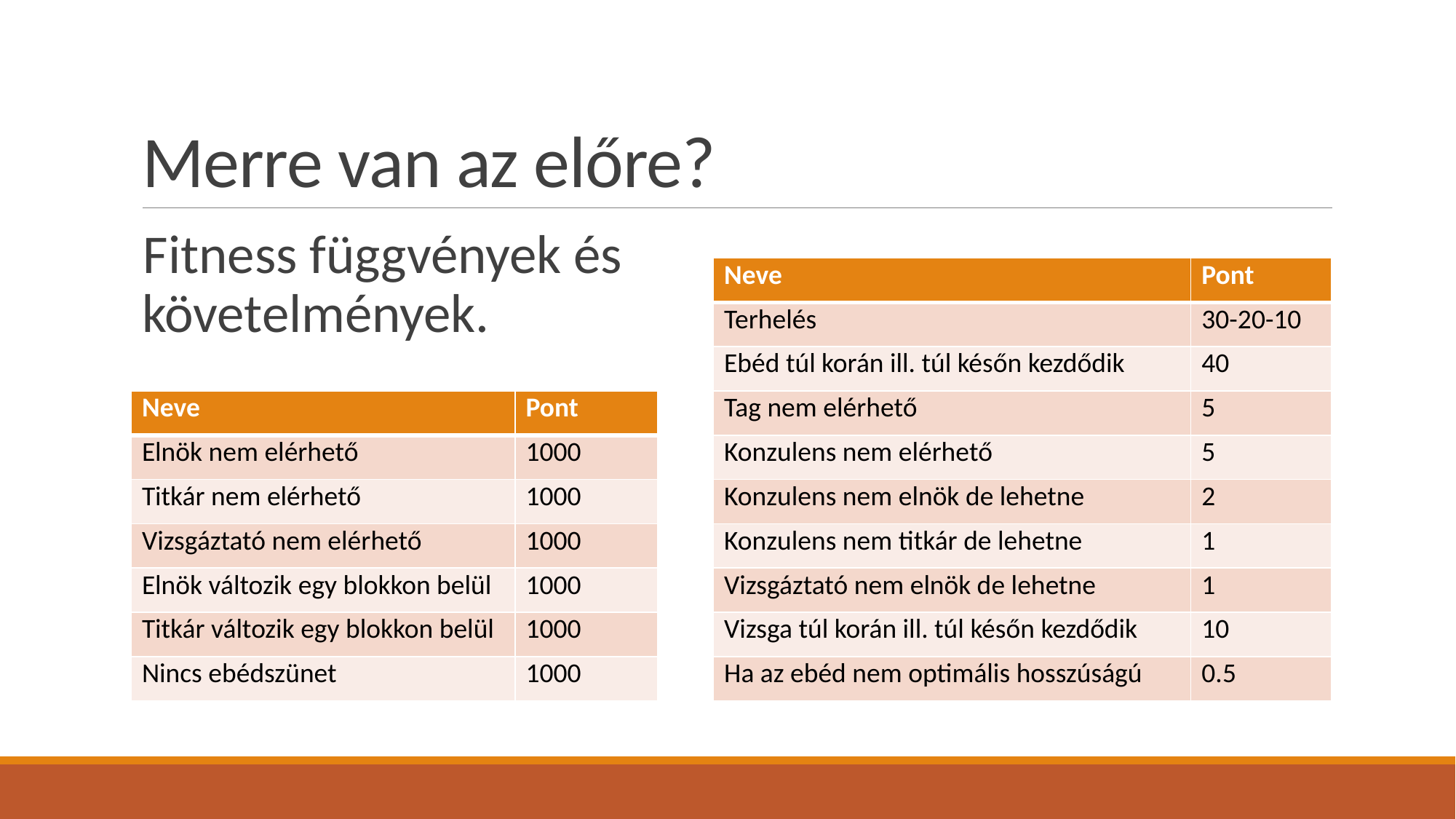

# Merre van az előre?
Fitness függvények és követelmények.

| Neve | Pont |
| --- | --- |
| Terhelés | 30-20-10 |
| Ebéd túl korán ill. túl későn kezdődik | 40 |
| Tag nem elérhető | 5 |
| Konzulens nem elérhető | 5 |
| Konzulens nem elnök de lehetne | 2 |
| Konzulens nem titkár de lehetne | 1 |
| Vizsgáztató nem elnök de lehetne | 1 |
| Vizsga túl korán ill. túl későn kezdődik | 10 |
| Ha az ebéd nem optimális hosszúságú | 0.5 |
| Neve | Pont |
| --- | --- |
| Elnök nem elérhető | 1000 |
| Titkár nem elérhető | 1000 |
| Vizsgáztató nem elérhető | 1000 |
| Elnök változik egy blokkon belül | 1000 |
| Titkár változik egy blokkon belül | 1000 |
| Nincs ebédszünet | 1000 |